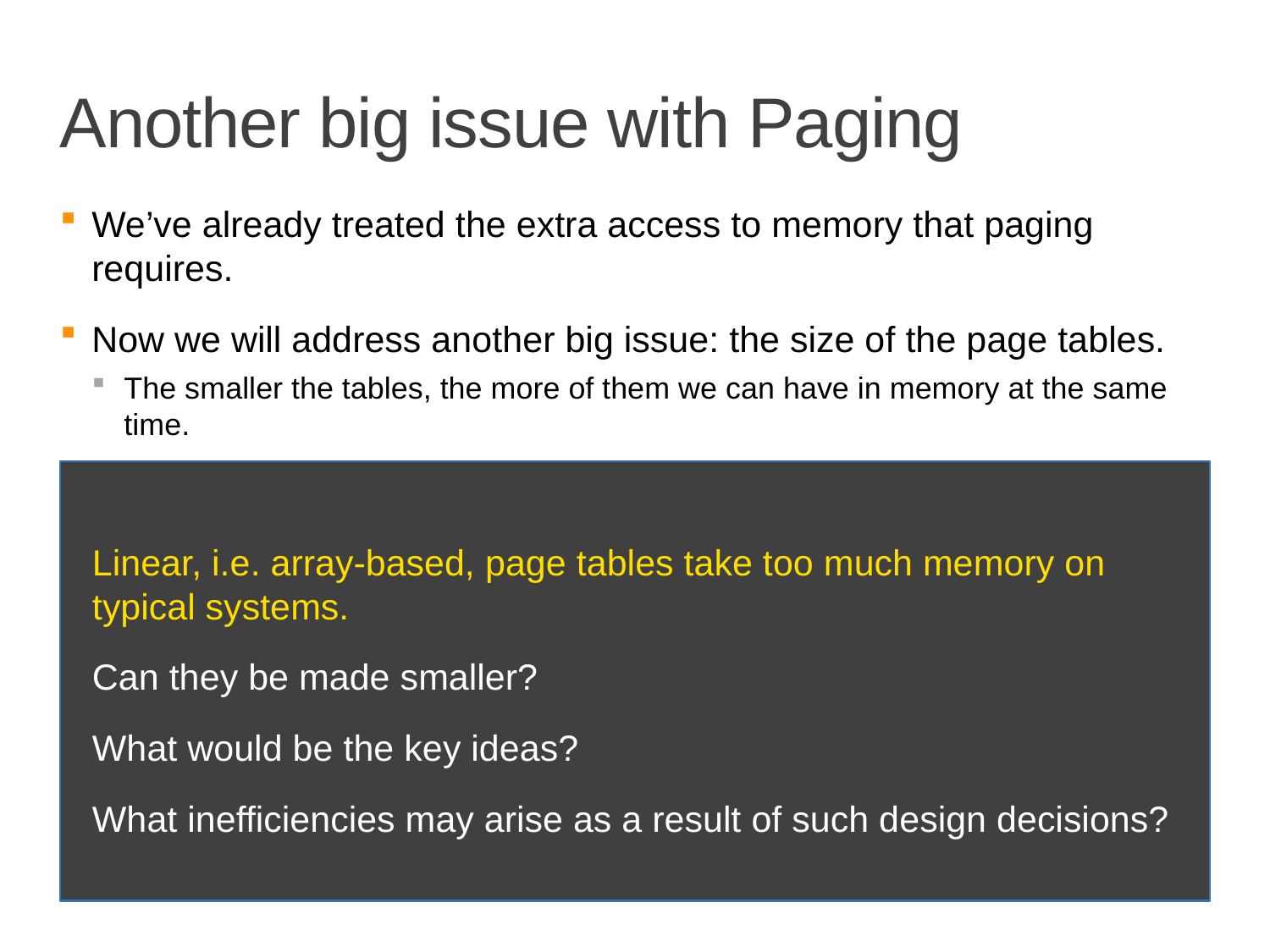

# Another big issue with Paging
We’ve already treated the extra access to memory that paging requires.
Now we will address another big issue: the size of the page tables.
The smaller the tables, the more of them we can have in memory at the same time.

Linear, i.e. array-based, page tables take too much memory on typical systems.
Can they be made smaller?
What would be the key ideas?
What inefficiencies may arise as a result of such design decisions?